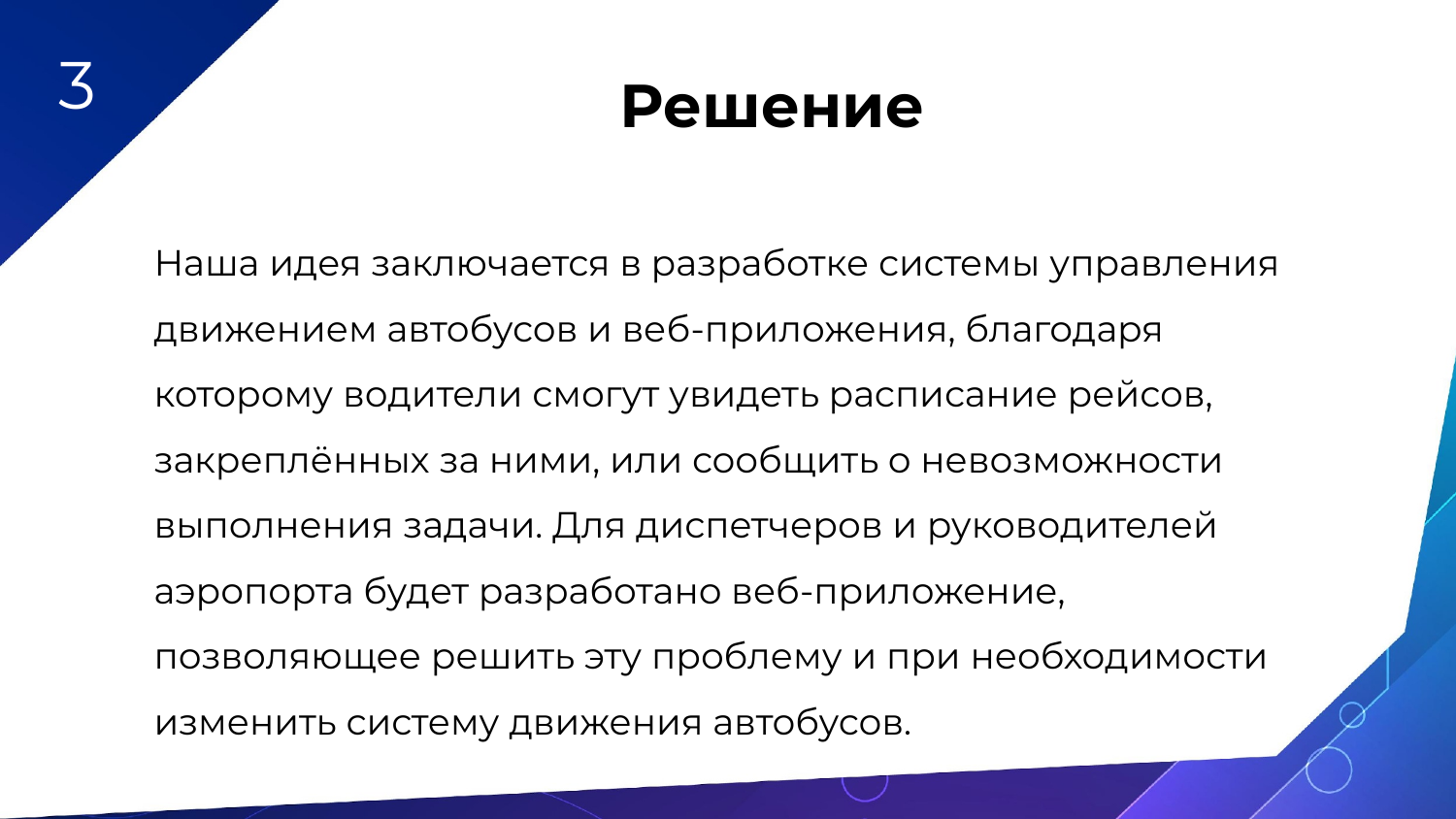

3
Решение
Наша идея заключается в разработке системы управления движением автобусов и веб-приложения, благодаря которому водители смогут увидеть расписание рейсов, закреплённых за ними, или сообщить о невозможности выполнения задачи. Для диспетчеров и руководителей аэропорта будет разработано веб-приложение, позволяющее решить эту проблему и при необходимости изменить систему движения автобусов.